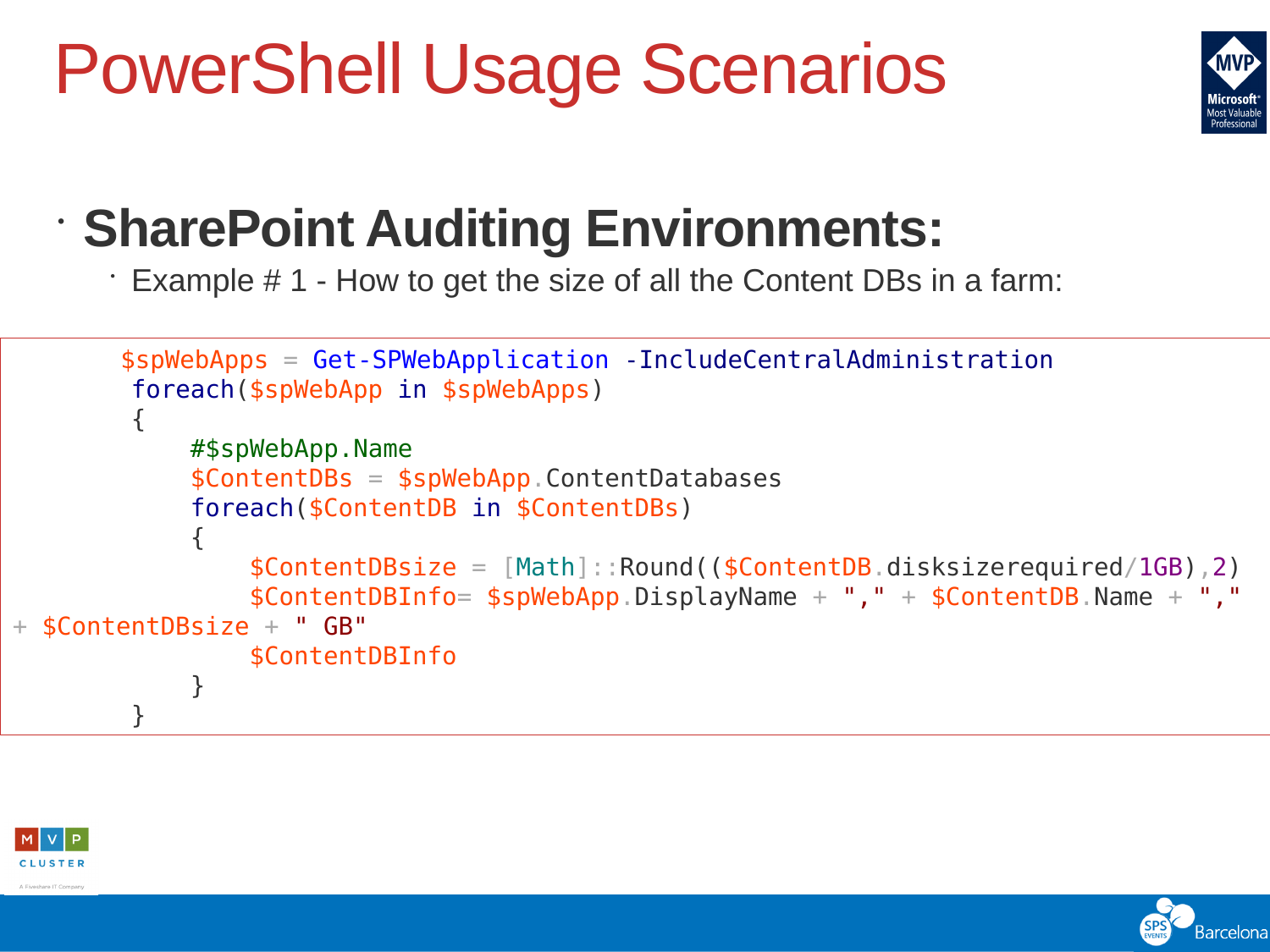

# PowerShell Usage Scenarios
SharePoint Auditing Environments:
Example # 1 - How to get the size of all the Content DBs in a farm:

   $spWebApps = Get-SPWebApplication -IncludeCentralAdministration
        foreach($spWebApp in $spWebApps)
        {
            #$spWebApp.Name
            $ContentDBs = $spWebApp.ContentDatabases
            foreach($ContentDB in $ContentDBs)
            {
                $ContentDBsize = [Math]::Round(($ContentDB.disksizerequired/1GB),2)
                $ContentDBInfo= $spWebApp.DisplayName + "," + $ContentDB.Name + "," + $ContentDBsize + " GB"
                $ContentDBInfo
            }
        }